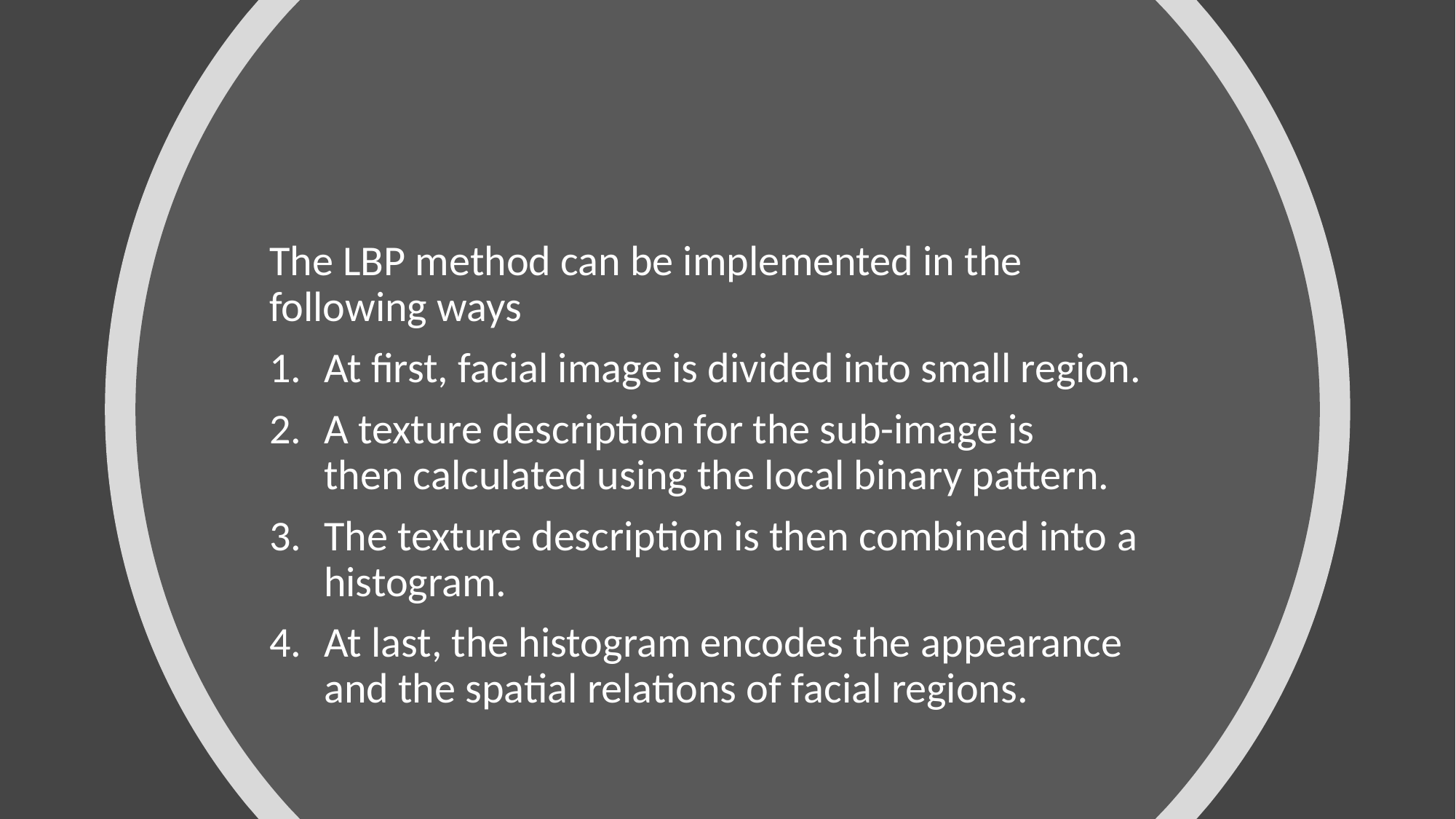

The LBP method can be implemented in the following ways
At first, facial image is divided into small region.
A texture description for the sub-image is then calculated using the local binary pattern.
The texture description is then combined into a histogram.
At last, the histogram encodes the appearance and the spatial relations of facial regions.